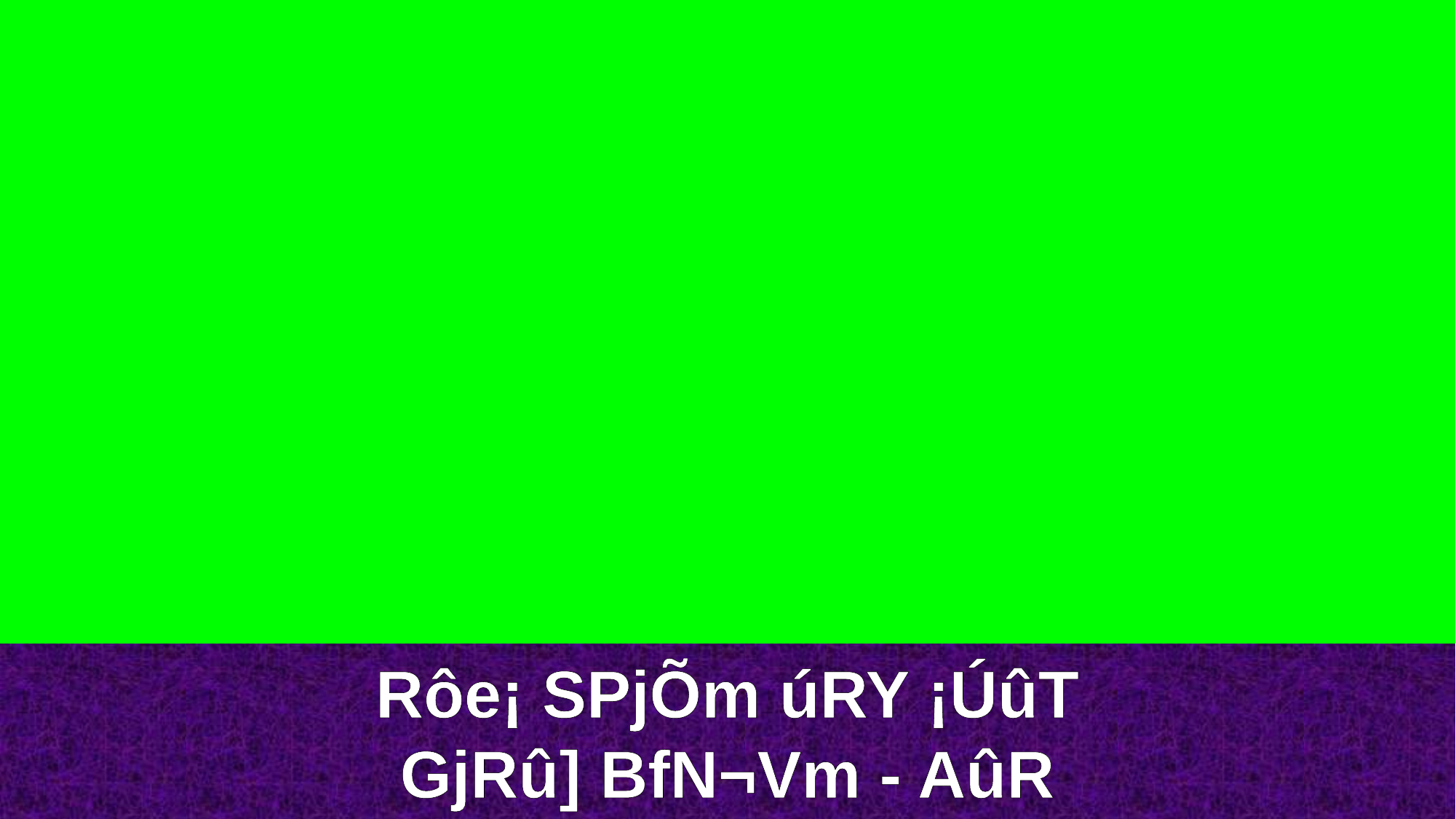

Rôe¡ SPjÕm úRY ¡ÚûT
GjRû] BfN¬Vm - AûR